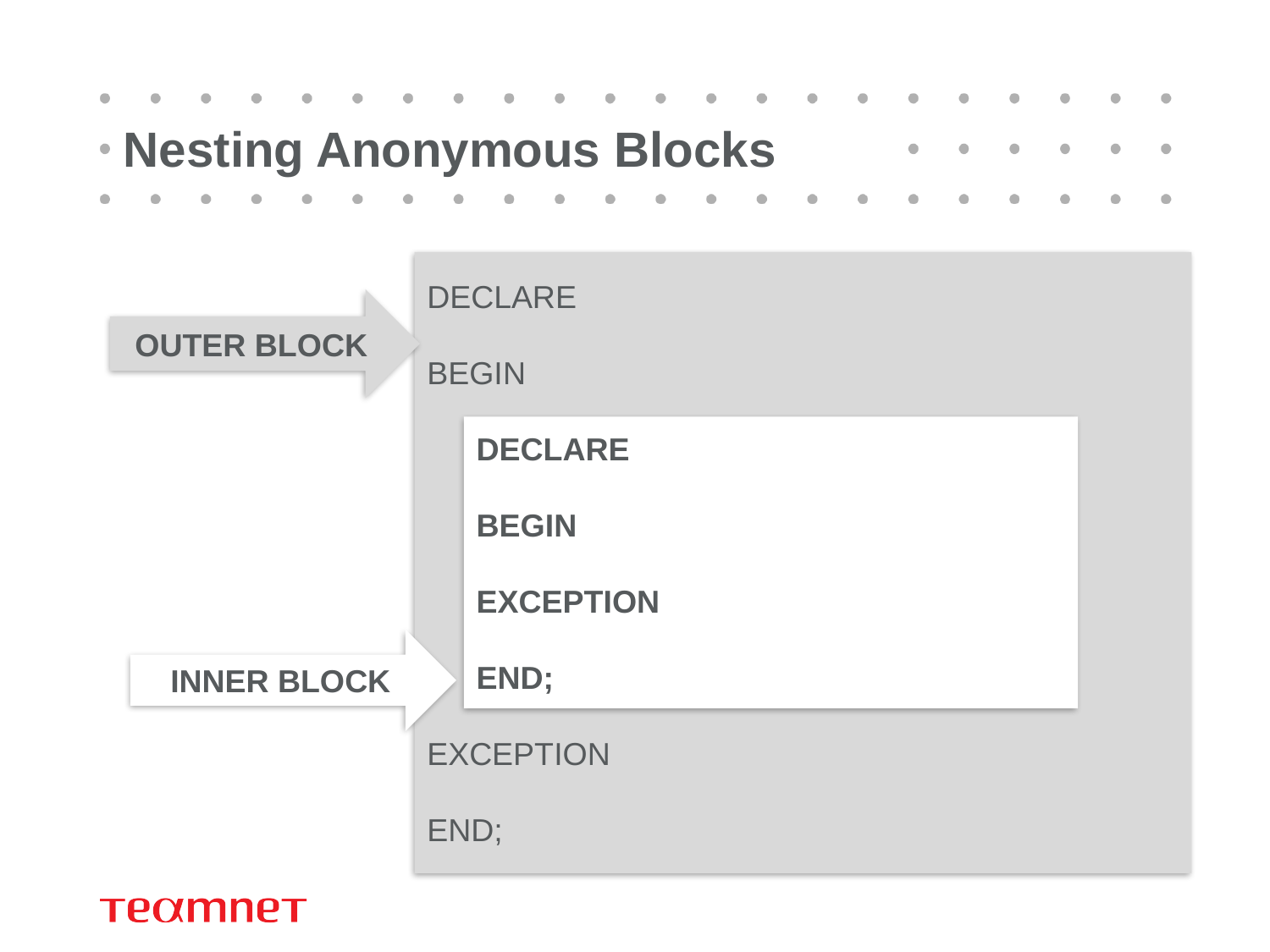

# Nesting Anonymous Blocks
DECLARE

BEGIN

EXCEPTION

END;
OUTER BLOCK
DECLARE

BEGIN

EXCEPTION

END;
INNER BLOCK